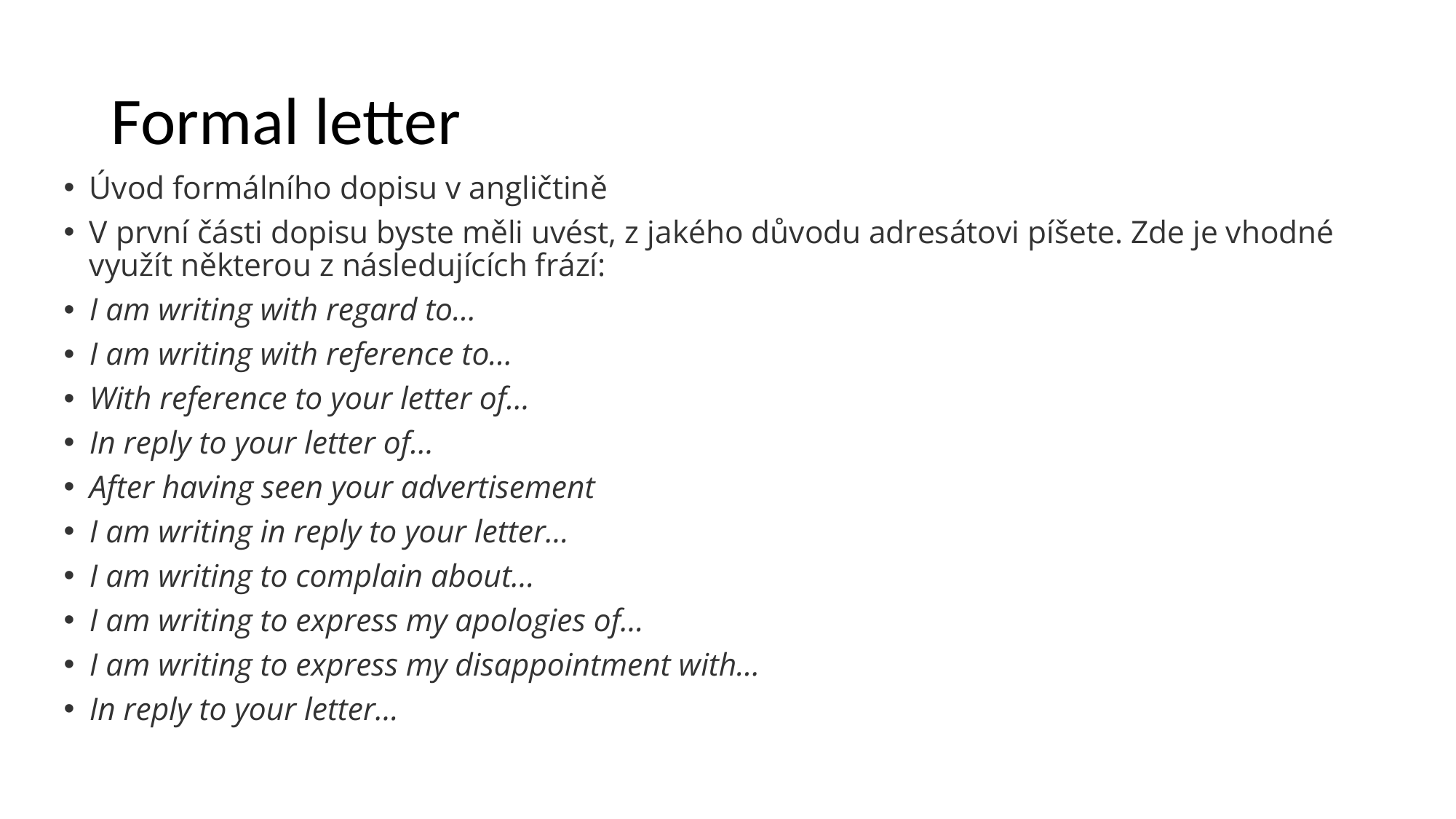

# Formal letter
Úvod formálního dopisu v angličtině
V první části dopisu byste měli uvést, z jakého důvodu adresátovi píšete. Zde je vhodné využít některou z následujících frází:
I am writing with regard to…
I am writing with reference to…
With reference to your letter of…
In reply to your letter of…
After having seen your advertisement
I am writing in reply to your letter…
I am writing to complain about…
I am writing to express my apologies of…
I am writing to express my disappointment with…
In reply to your letter…